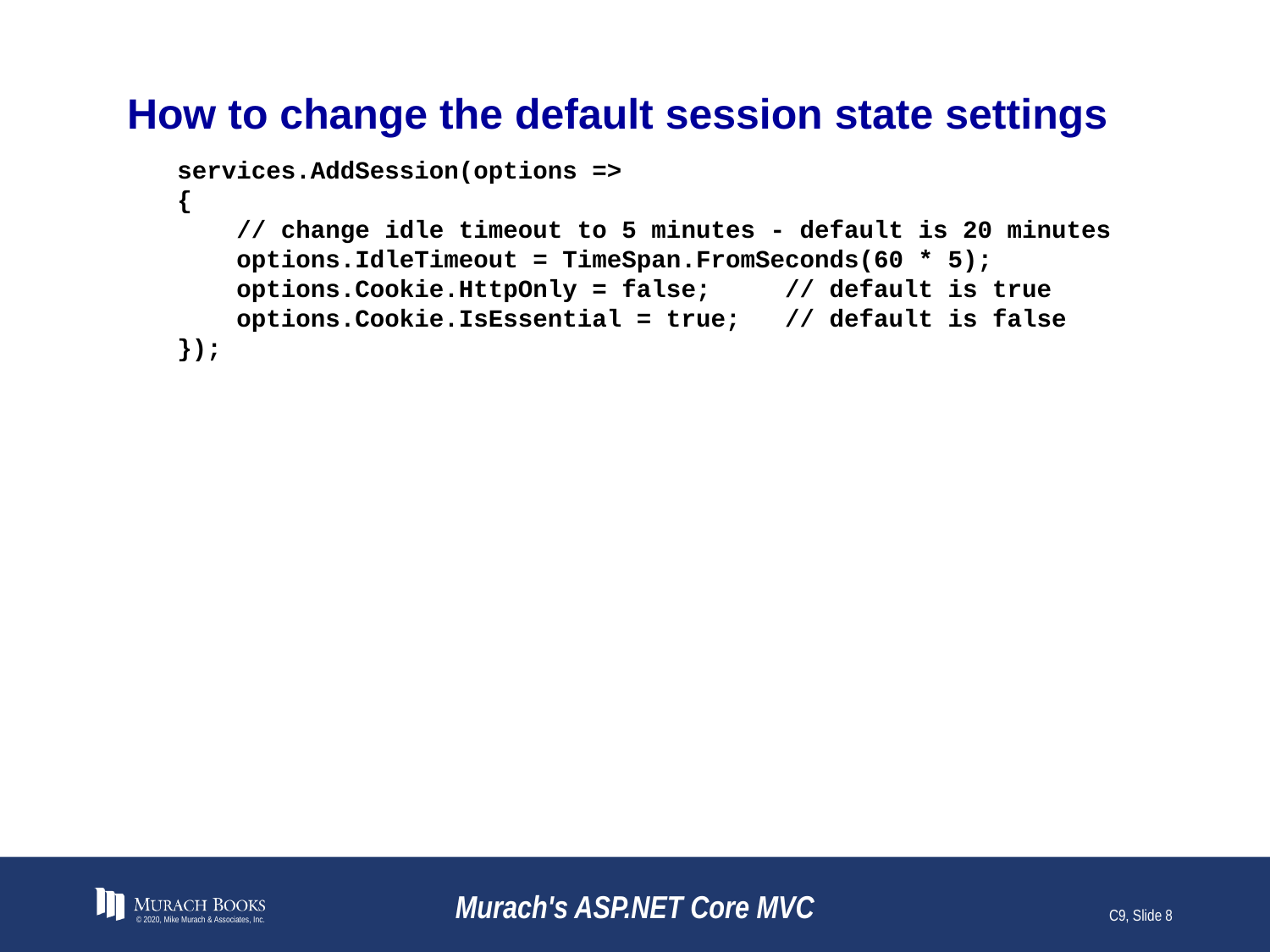

# How to change the default session state settings
services.AddSession(options =>
{
    // change idle timeout to 5 minutes - default is 20 minutes
    options.IdleTimeout = TimeSpan.FromSeconds(60 * 5);
    options.Cookie.HttpOnly = false;     // default is true
    options.Cookie.IsEssential = true;   // default is false
});

© 2020, Mike Murach & Associates, Inc.
Murach's ASP.NET Core MVC

C9, Slide 8